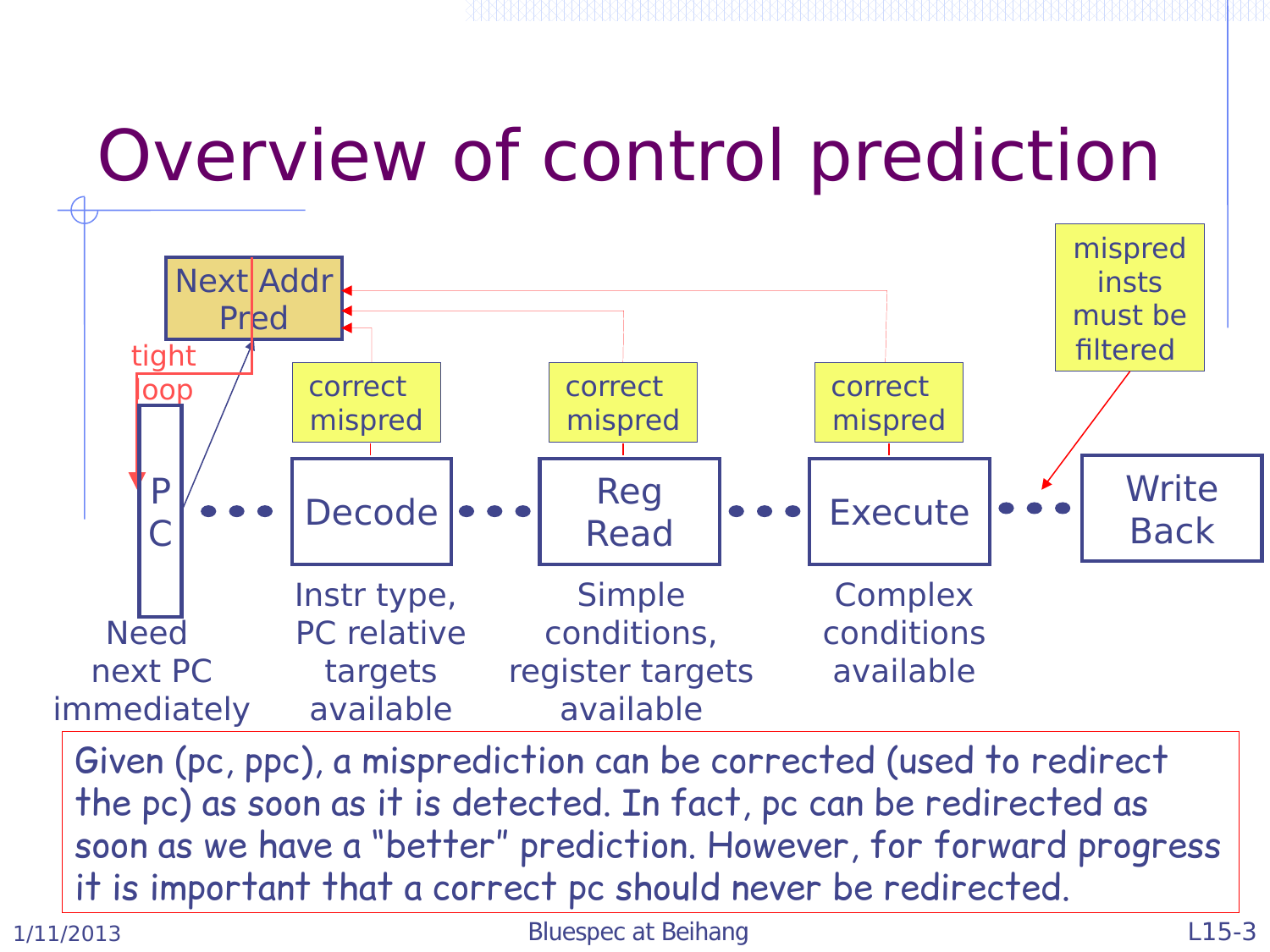

# Overview of control prediction
mispred insts must be filtered
Next Addr
Pred

correct   mispred

correct   mispred

correct   mispred
tight
loop
P
C
Write
Back
Decode
Reg
Read
Execute

Instr type,
PC relative targets available
Simple conditions, register targets available
Complex conditions available
Need
next PC immediately
Given (pc, ppc), a misprediction can be corrected (used to redirect the pc) as soon as it is detected. In fact, pc can be redirected as soon as we have a “better” prediction. However, for forward progress it is important that a correct pc should never be redirected.
1/11/2013
Bluespec at Beihang
L15-3